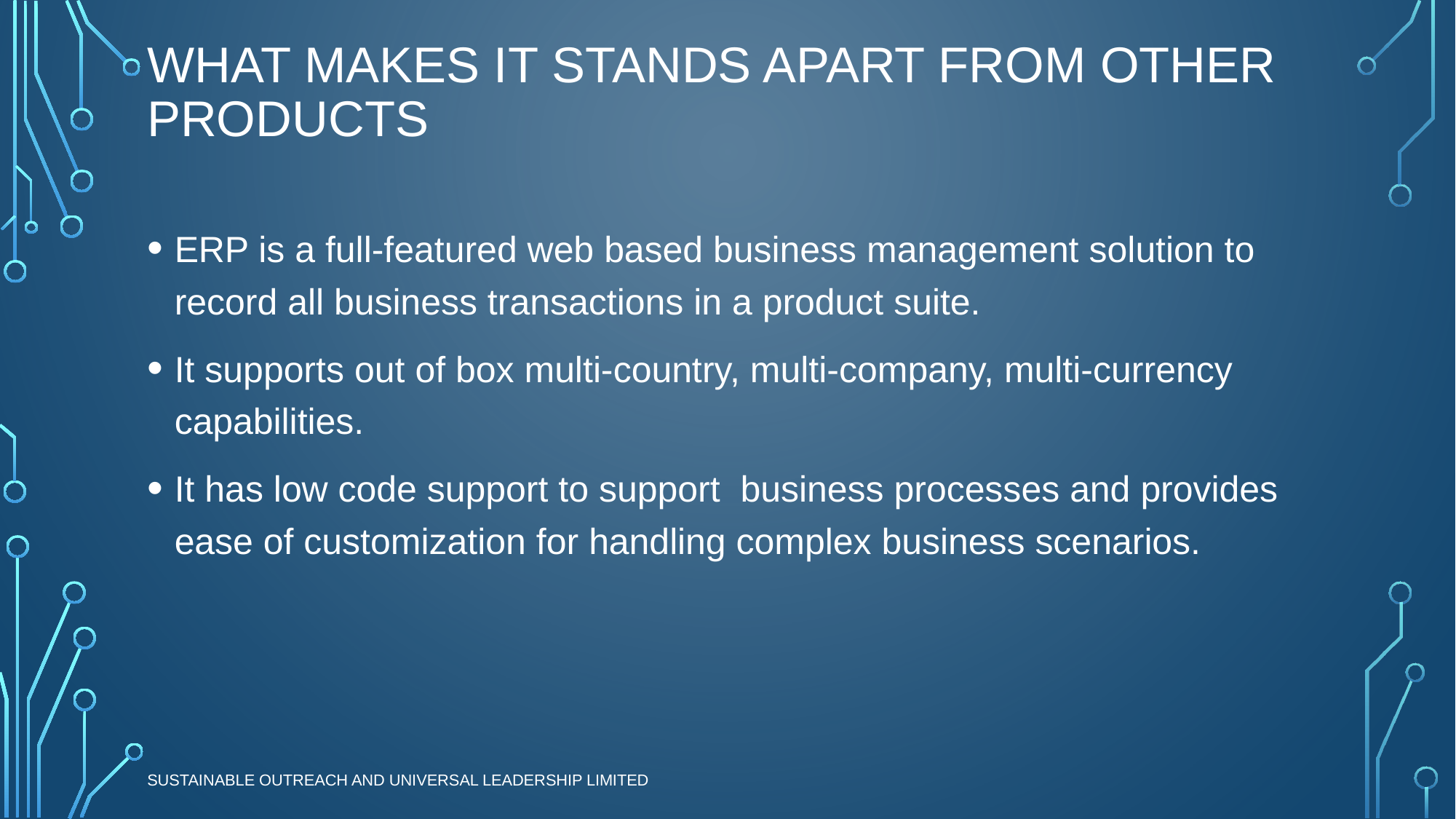

# what makes it stands apart from other products
ERP is a full-featured web based business management solution to record all business transactions in a product suite.
It supports out of box multi-country, multi-company, multi-currency capabilities.
It has low code support to support  business processes and provides ease of customization for handling complex business scenarios.

8
Sustainable Outreach and Universal Leadership Limited